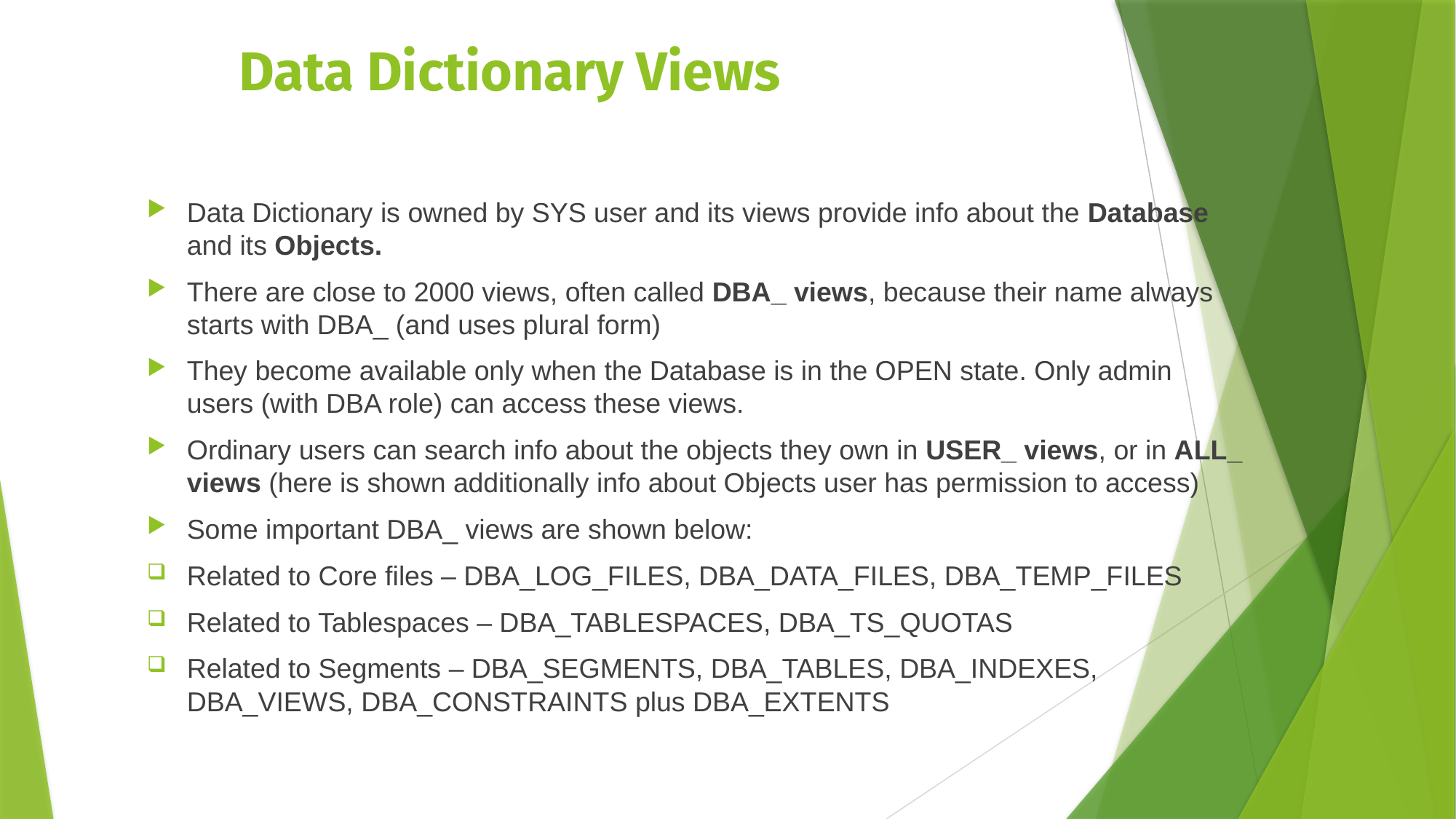

# Data Dictionary Views

Data Dictionary is owned by SYS user and its views provide info about the Database and its Objects.
There are close to 2000 views, often called DBA_ views, because their name always starts with DBA_ (and uses plural form)
They become available only when the Database is in the OPEN state. Only admin users (with DBA role) can access these views.
Ordinary users can search info about the objects they own in USER_ views, or in ALL_ views (here is shown additionally info about Objects user has permission to access)
Some important DBA_ views are shown below:
Related to Core files – DBA_LOG_FILES, DBA_DATA_FILES, DBA_TEMP_FILES
Related to Tablespaces – DBA_TABLESPACES, DBA_TS_QUOTAS
Related to Segments – DBA_SEGMENTS, DBA_TABLES, DBA_INDEXES, DBA_VIEWS, DBA_CONSTRAINTS plus DBA_EXTENTS